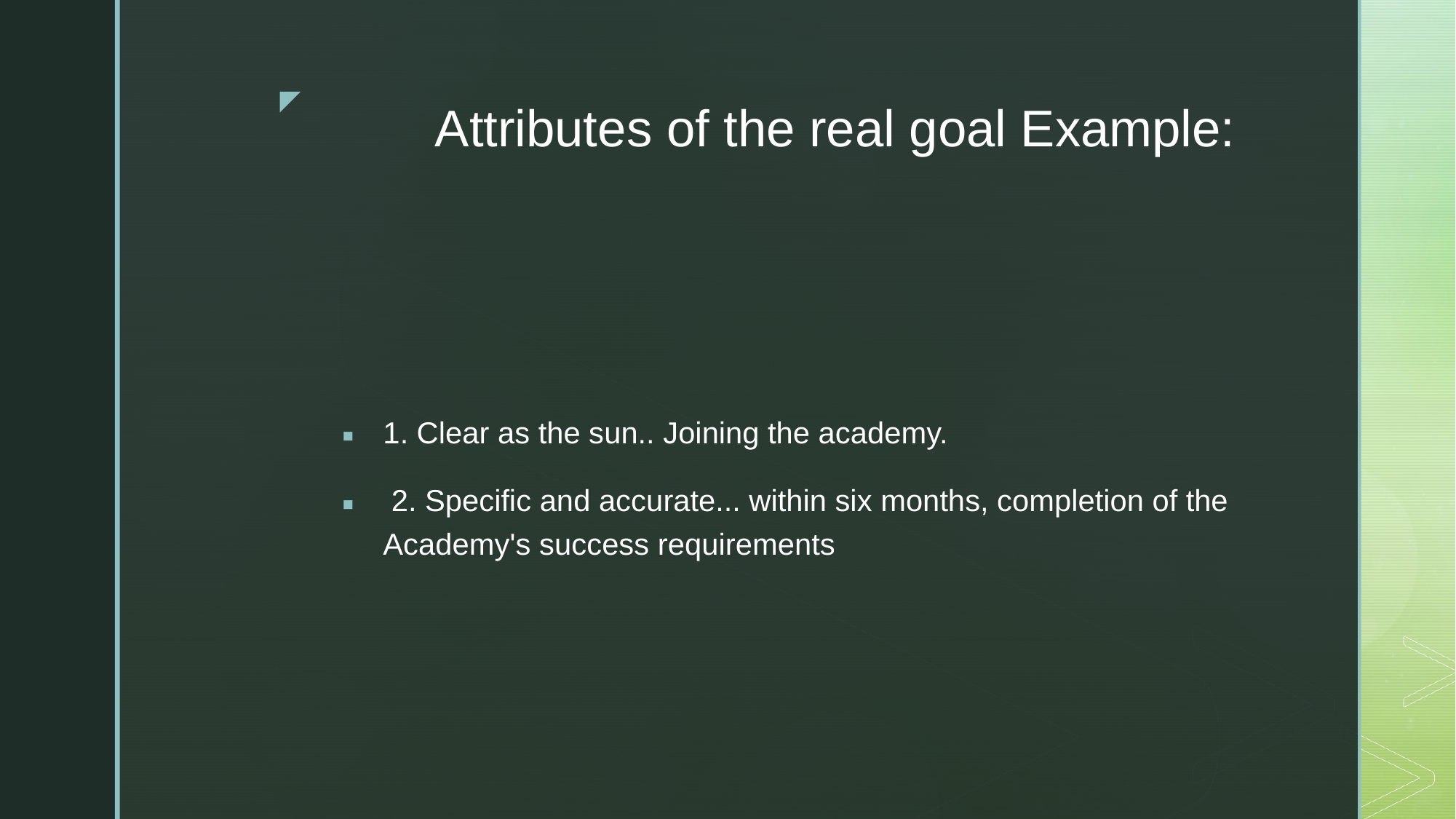

# Attributes of the real goal Example:
1. Clear as the sun.. Joining the academy.
 2. Specific and accurate... within six months, completion of the Academy's success requirements